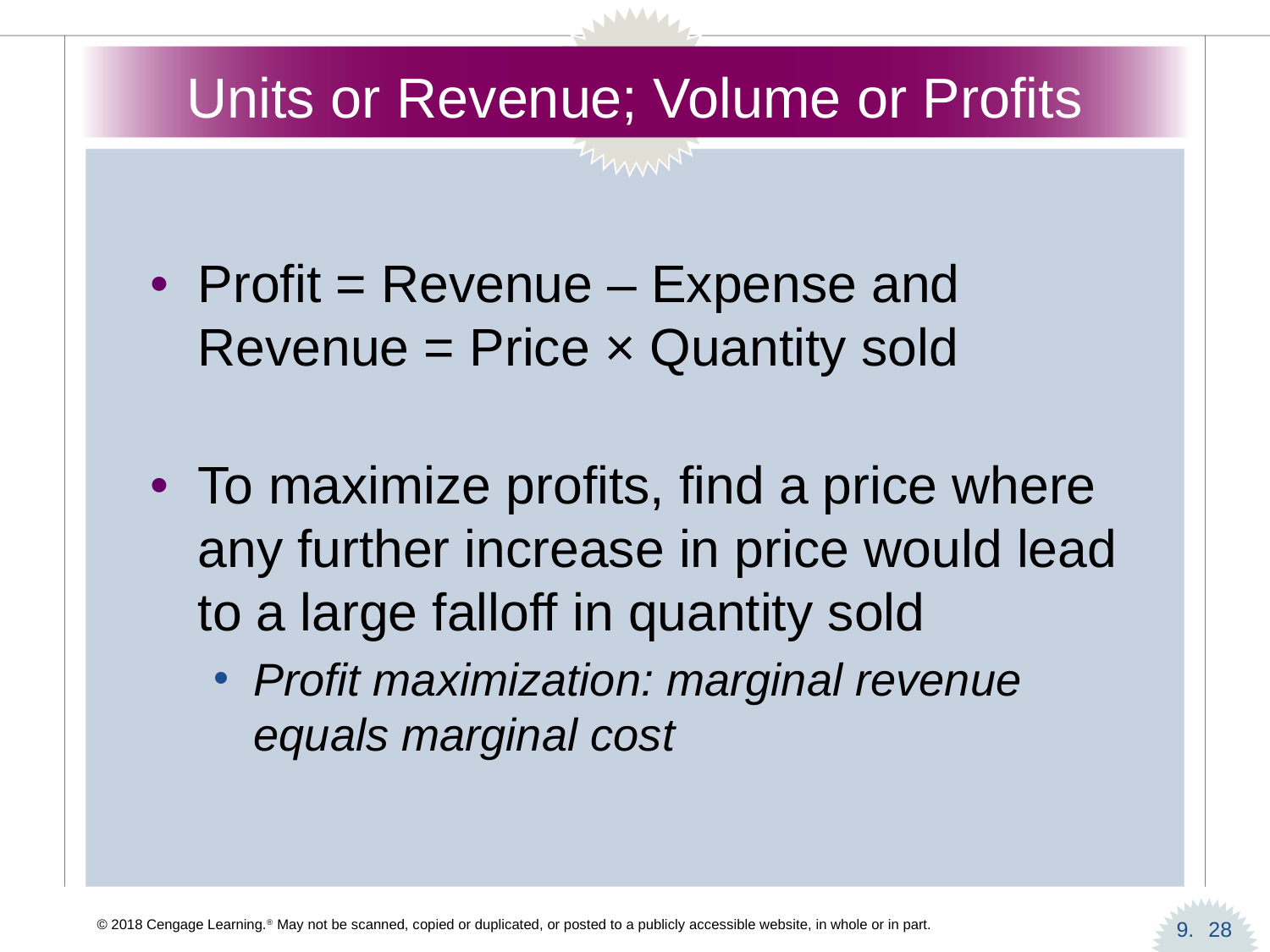

# Units or Revenue; Volume or Profits
Profit = Revenue – Expense and
Revenue = Price × Quantity sold

To maximize profits, find a price where any further increase in price would lead to a large falloff in quantity sold
Profit maximization: marginal revenue equals marginal cost

28